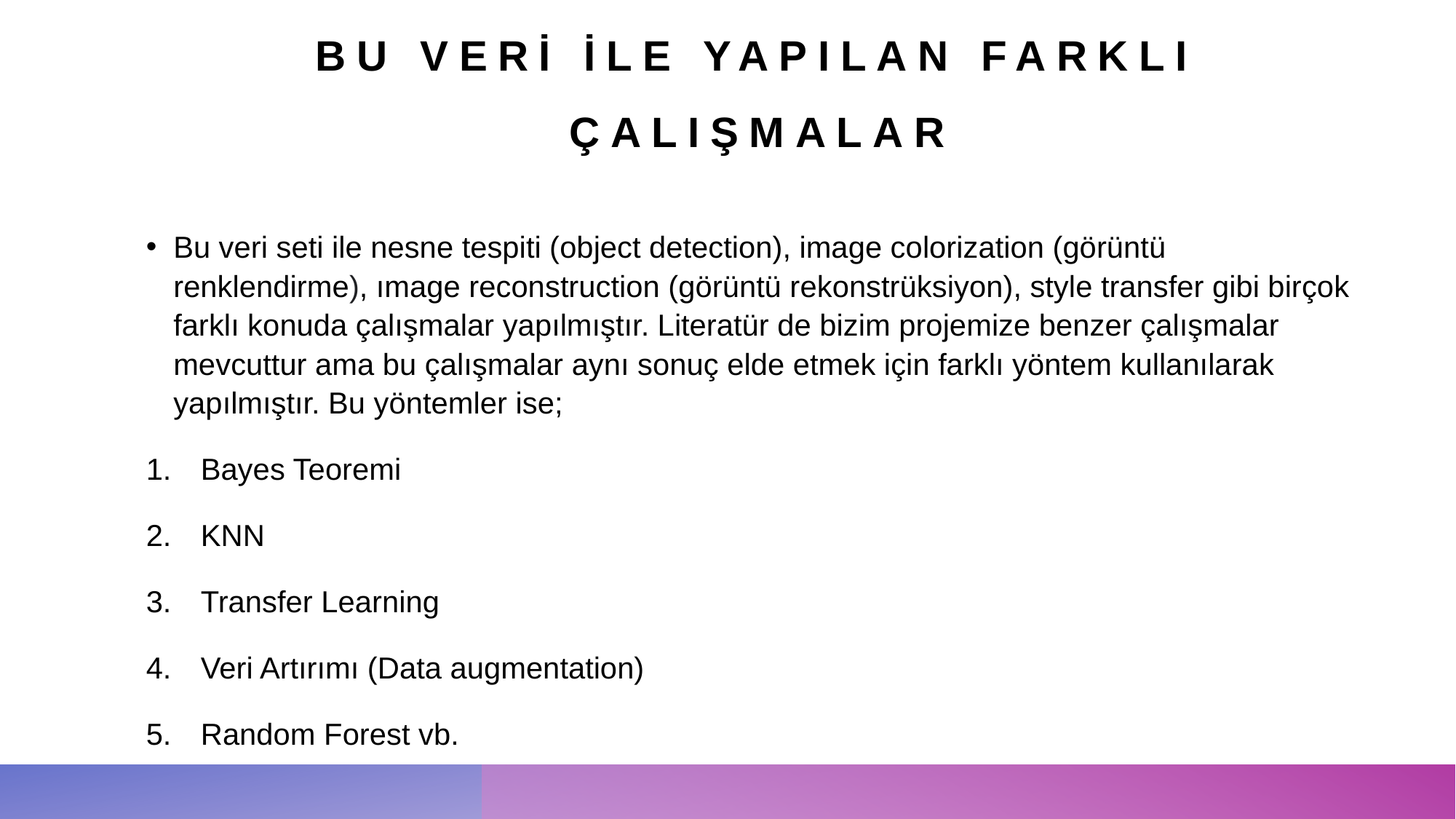

# Bu Veri ile Yapılan Farklı Çalışmalar
Bu veri seti ile nesne tespiti (object detection), image colorization (görüntü renklendirme), ımage reconstruction (görüntü rekonstrüksiyon), style transfer gibi birçok farklı konuda çalışmalar yapılmıştır. Literatür de bizim projemize benzer çalışmalar mevcuttur ama bu çalışmalar aynı sonuç elde etmek için farklı yöntem kullanılarak yapılmıştır. Bu yöntemler ise;
Bayes Teoremi
KNN
Transfer Learning
Veri Artırımı (Data augmentation)
Random Forest vb.